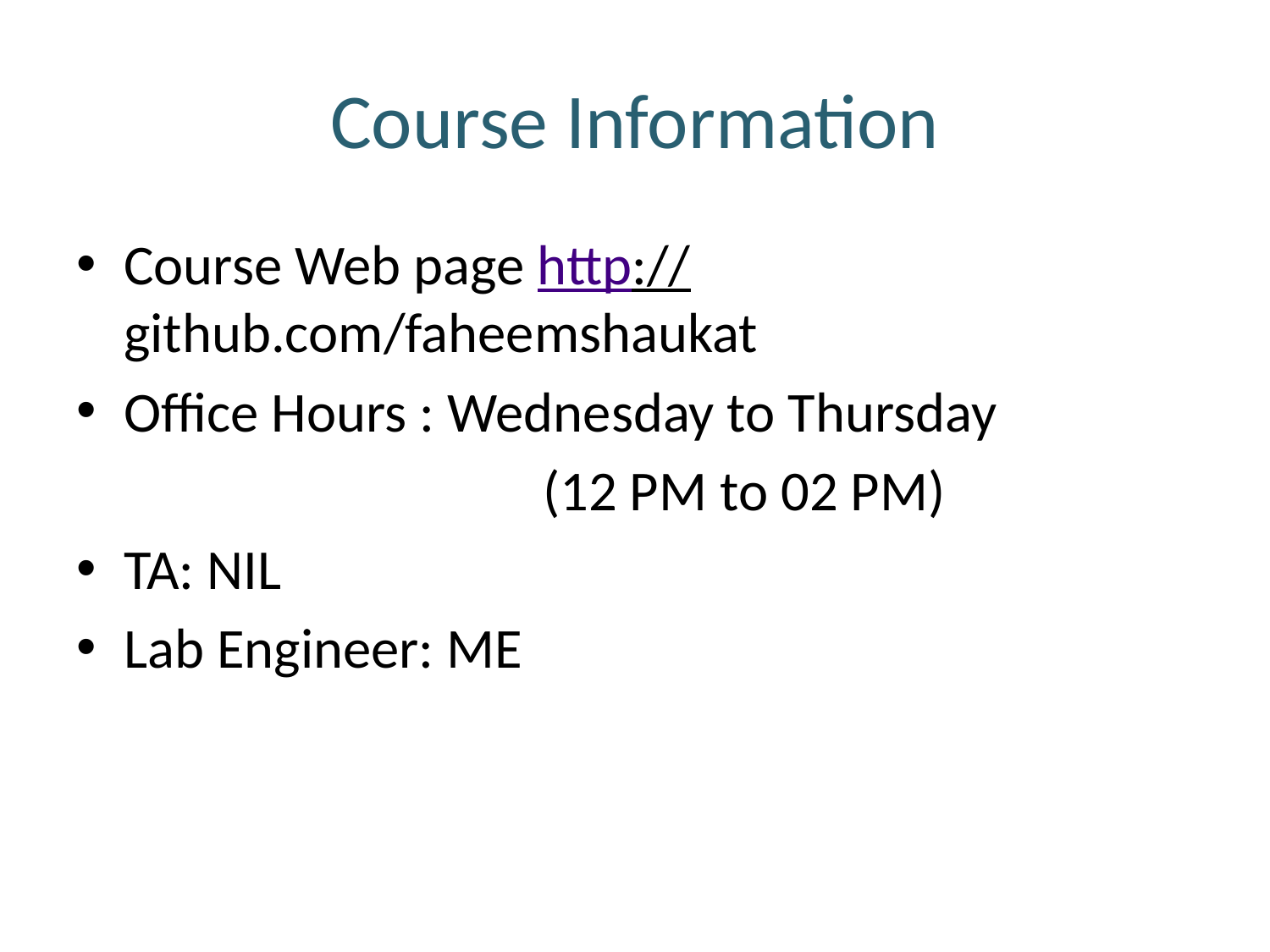

# Course Information
Course Web page http://github.com/faheemshaukat
Office Hours : Wednesday to Thursday
			             (12 PM to 02 PM)
TA: NIL
Lab Engineer: ME